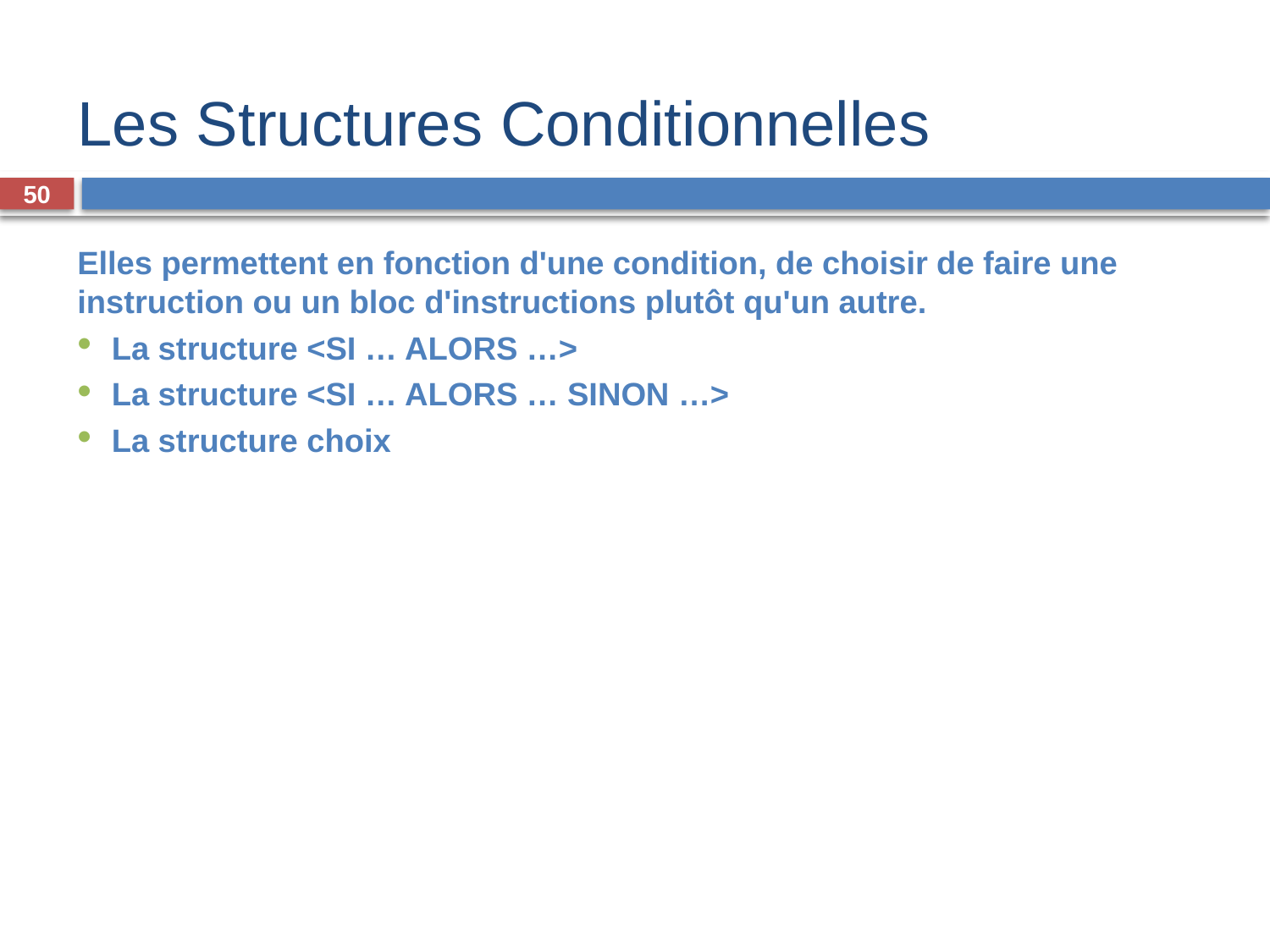

# Les Structures Conditionnelles
50
Elles permettent en fonction d'une condition, de choisir de faire une instruction ou un bloc d'instructions plutôt qu'un autre.
La structure <SI … ALORS …>
La structure <SI … ALORS … SINON …>
La structure choix